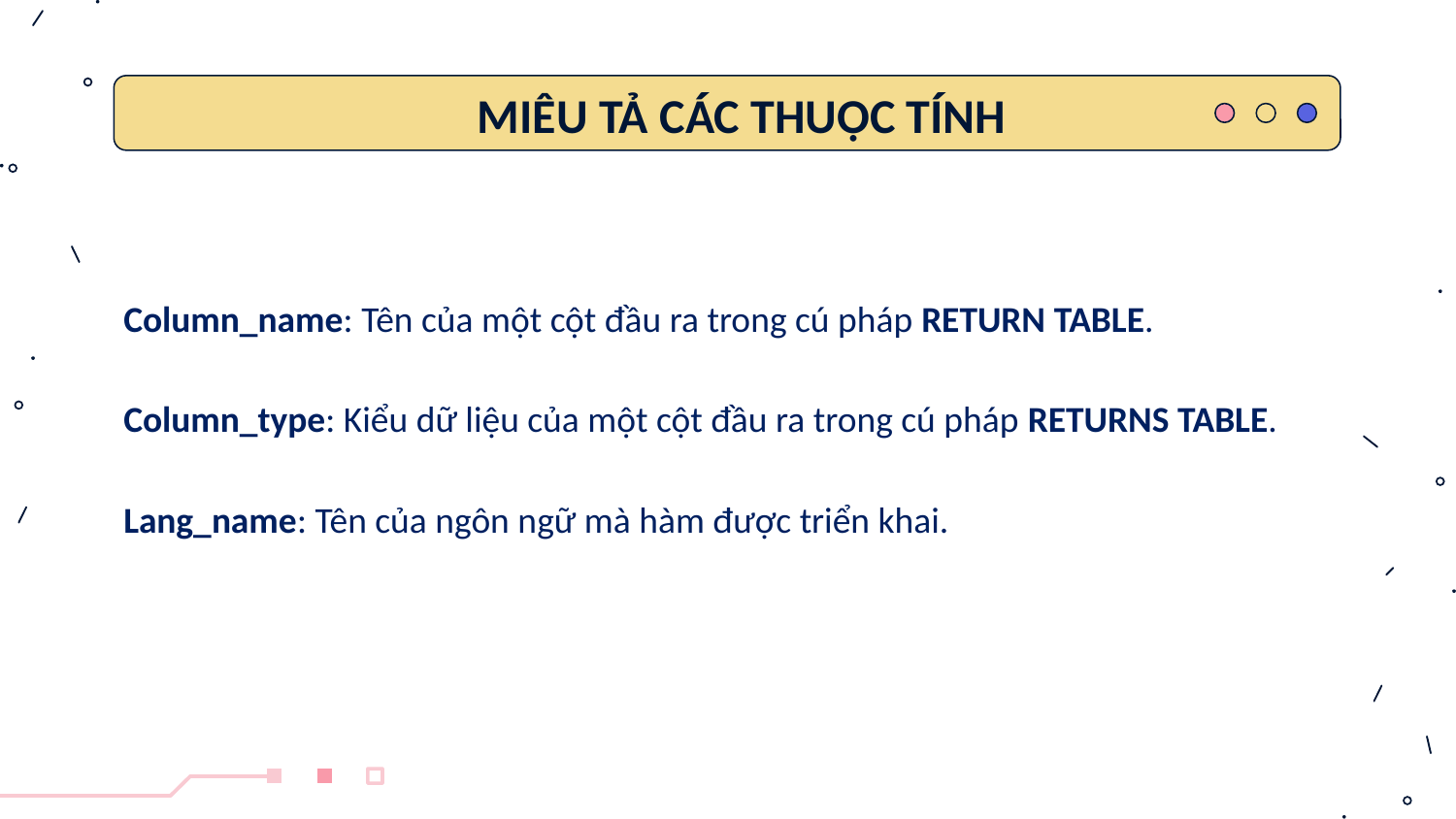

MIÊU TẢ CÁC THUỘC TÍNH

Column_name: Tên của một cột đầu ra trong cú pháp RETURN TABLE.

Column_type: Kiểu dữ liệu của một cột đầu ra trong cú pháp RETURNS TABLE.

Lang_name: Tên của ngôn ngữ mà hàm được triển khai.